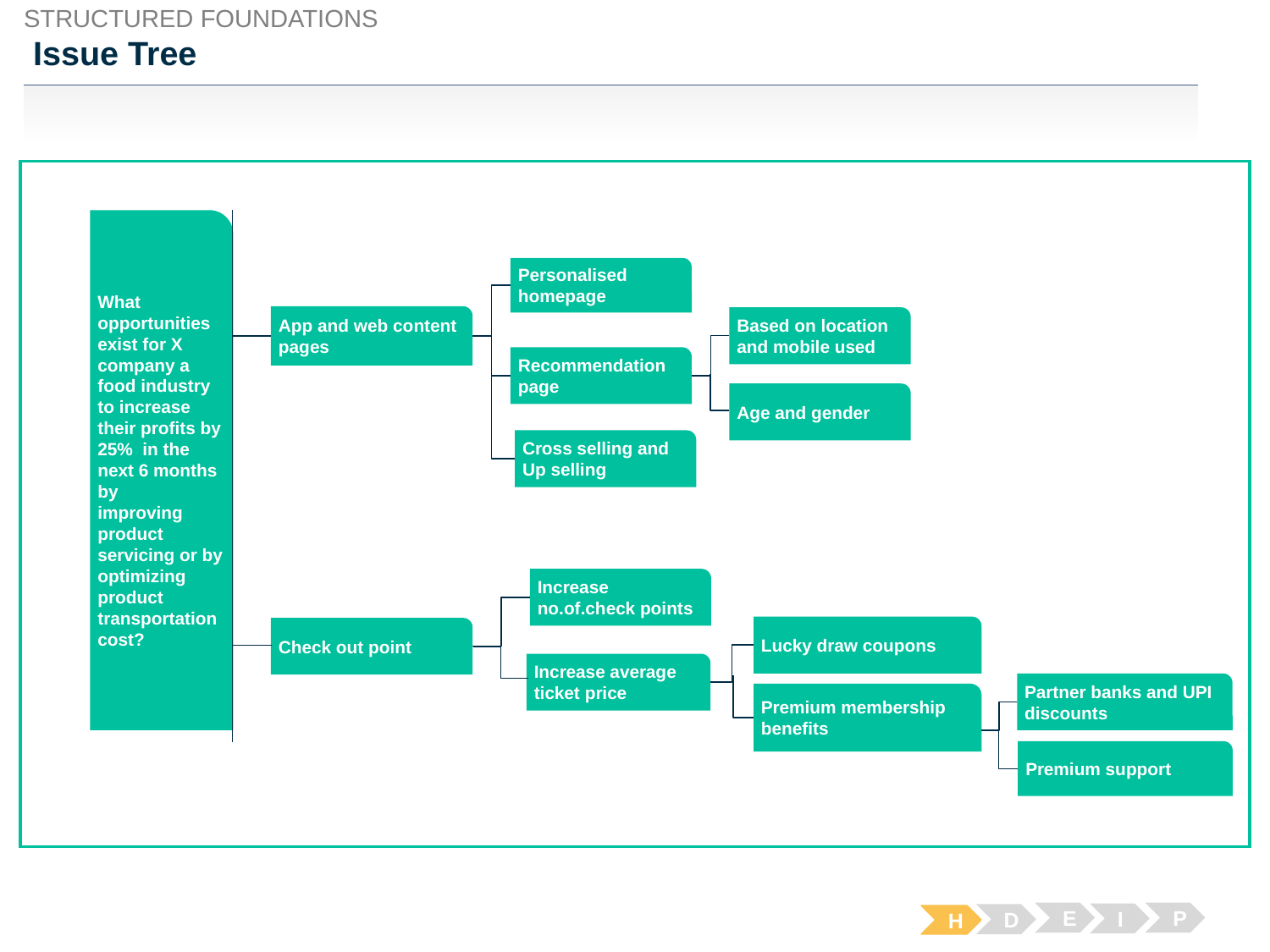

STRUCTURED FOUNDATIONS
# Issue Tree

What opportunities exist for X company a food industry to increase their profits by 25%  in the next 6 months by
improving product servicing or by optimizing product transportation cost?
Personalised
homepage
App and web content
pages
Based on location
and mobile used
Recommendation
page
Age and gender
Cross selling and
Up selling
Increase
no.of.check points
Lucky draw coupons
Check out point
Increase average
ticket price
Partner banks and UPI
discounts
Premium membership
benefits
Premium support
E
P
I
D
H